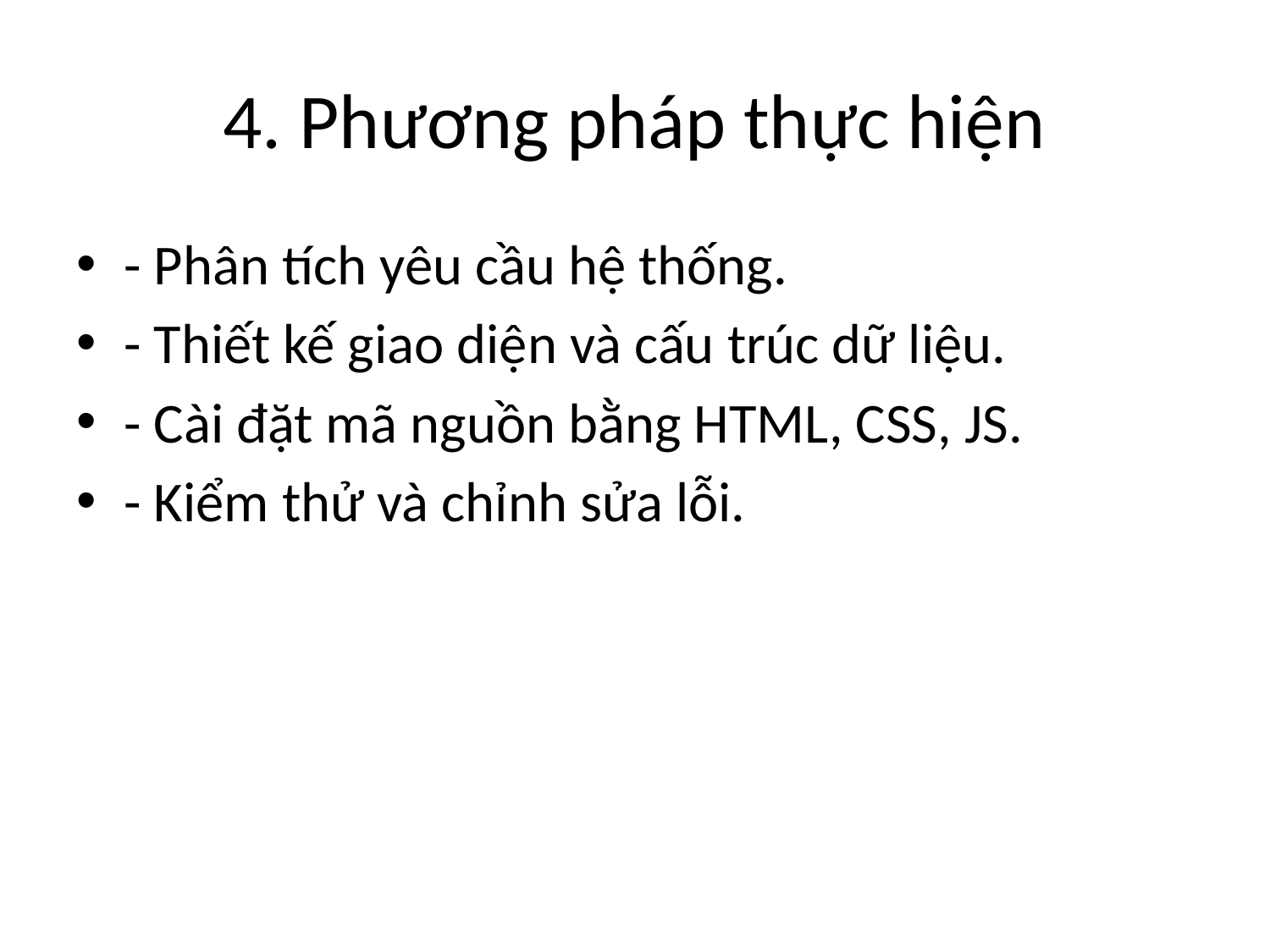

# 4. Phương pháp thực hiện
- Phân tích yêu cầu hệ thống.
- Thiết kế giao diện và cấu trúc dữ liệu.
- Cài đặt mã nguồn bằng HTML, CSS, JS.
- Kiểm thử và chỉnh sửa lỗi.